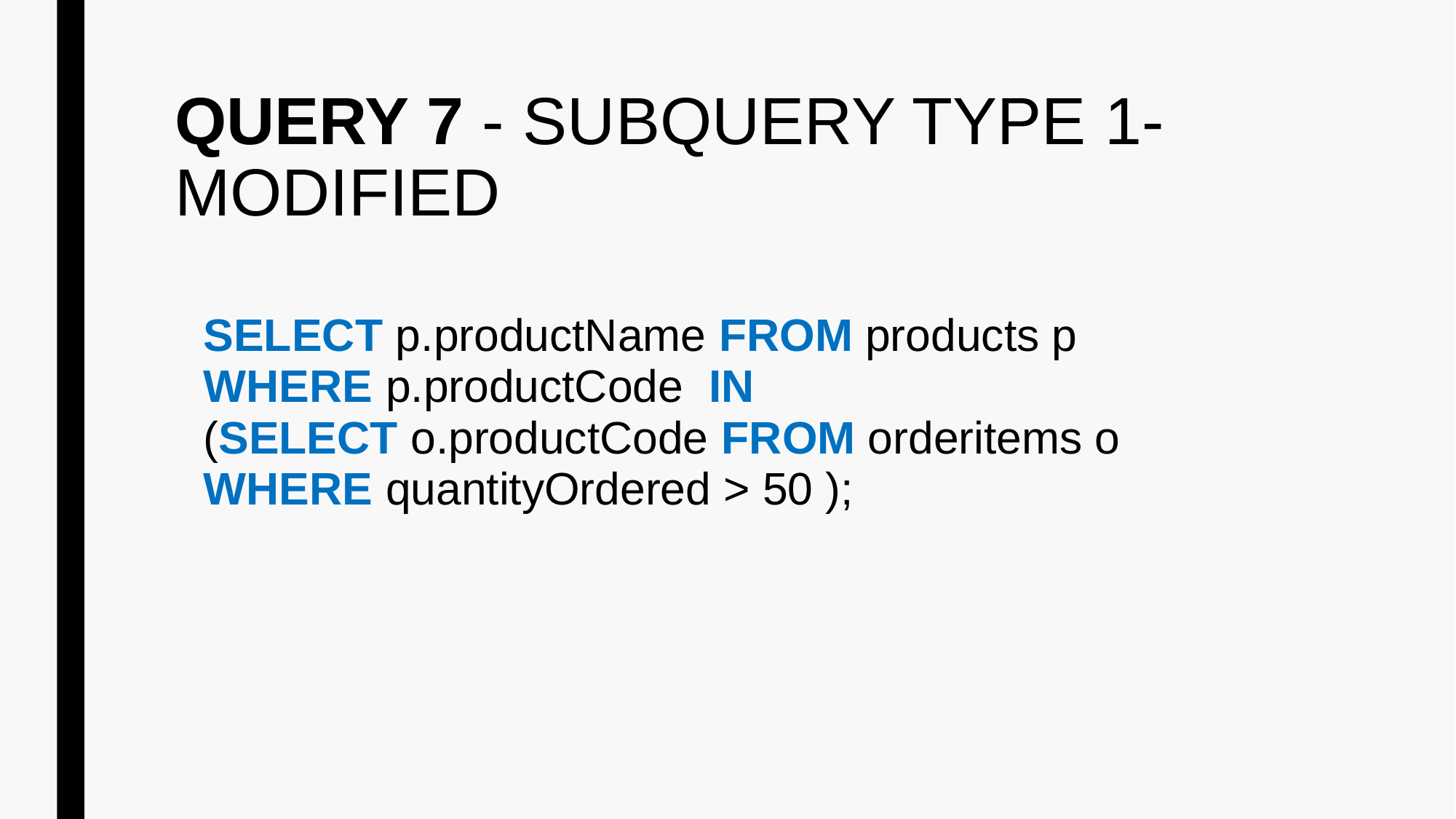

# QUERY 7 - SUBQUERY TYPE 1- MODIFIED

SELECT p.productName FROM products p
WHERE p.productCode  IN
(SELECT o.productCode FROM orderitems o
WHERE quantityOrdered > 50 );